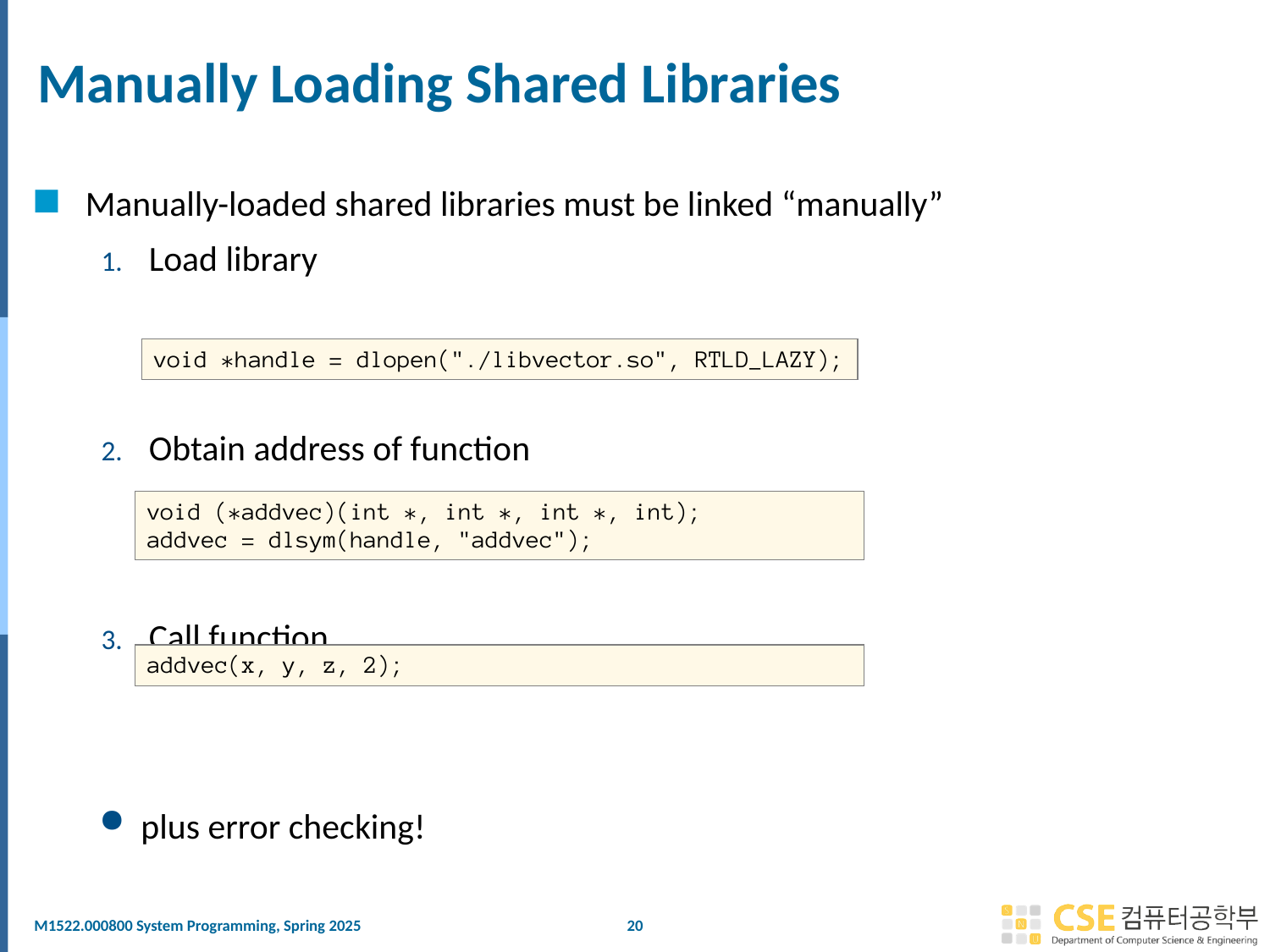

# Manually Loading Shared Libraries
Manually-loaded shared libraries must be linked “manually”
Load library

Obtain address of function

Call function

plus error checking!
void *handle = dlopen("./libvector.so", RTLD_LAZY);
void (*addvec)(int *, int *, int *, int);
addvec = dlsym(handle, "addvec");
addvec(x, y, z, 2);